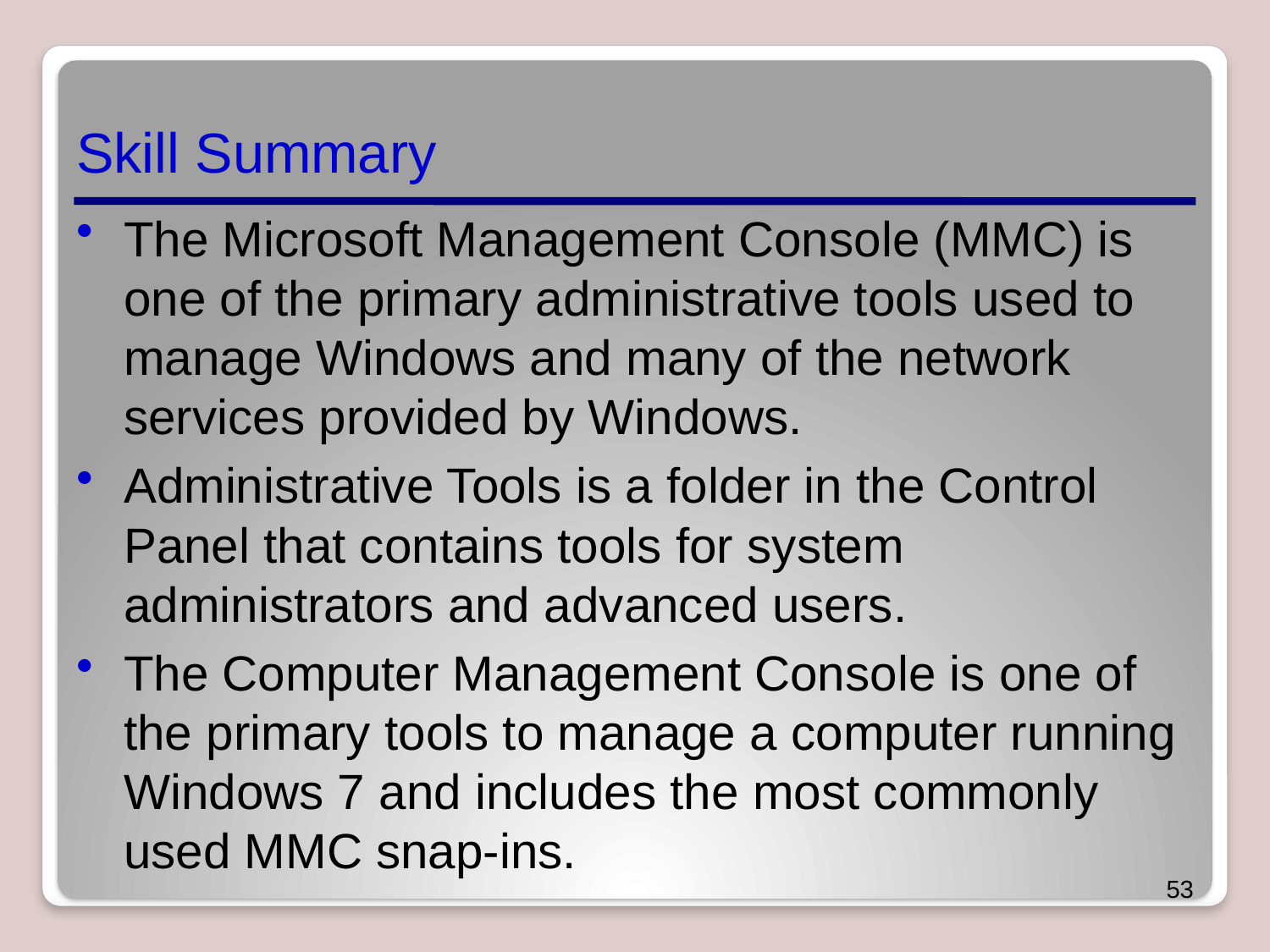

# Skill Summary
The Microsoft Management Console (MMC) is one of the primary administrative tools used to manage Windows and many of the network services provided by Windows.
Administrative Tools is a folder in the Control Panel that contains tools for system administrators and advanced users.
The Computer Management Console is one of the primary tools to manage a computer running Windows 7 and includes the most commonly used MMC snap-ins.

53